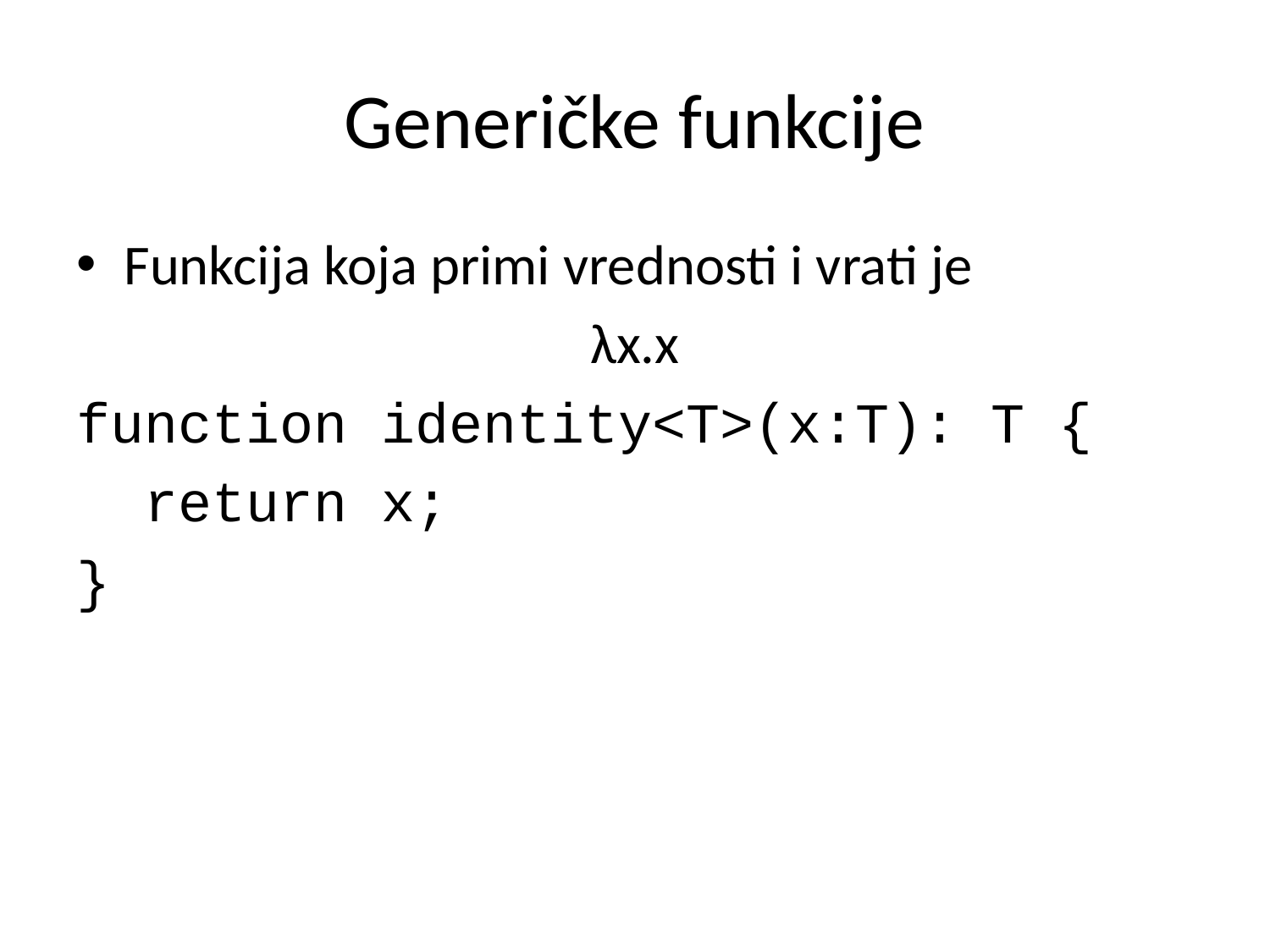

# Generičke funkcije
Funkcija koja primi vrednosti i vrati je
λx.x
function identity<T>(x:T): T {
  return x;
}